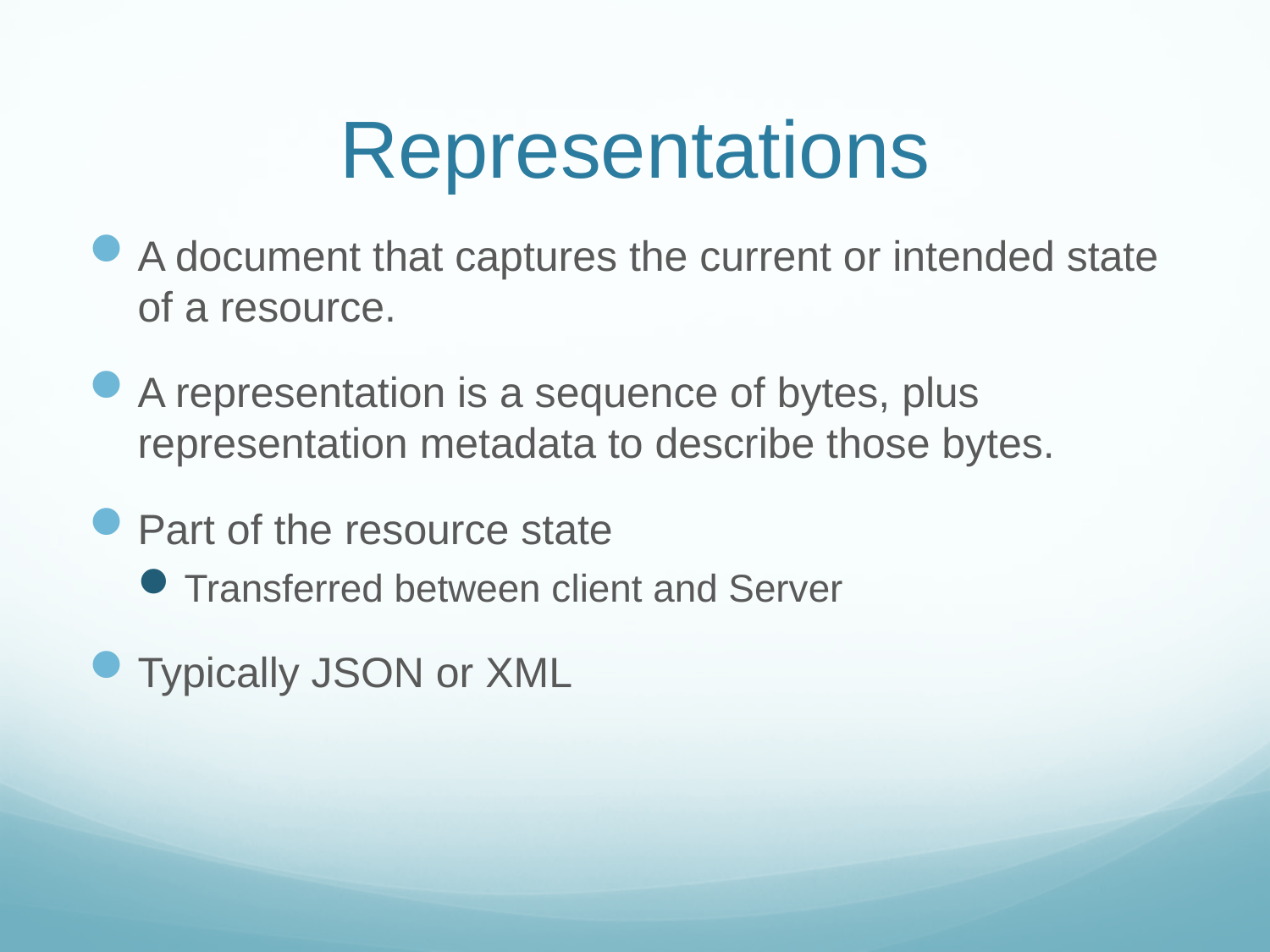

# Representations
A document that captures the current or intended state of a resource.
A representation is a sequence of bytes, plus representation metadata to describe those bytes.
Part of the resource state
Transferred between client and Server
Typically JSON or XML